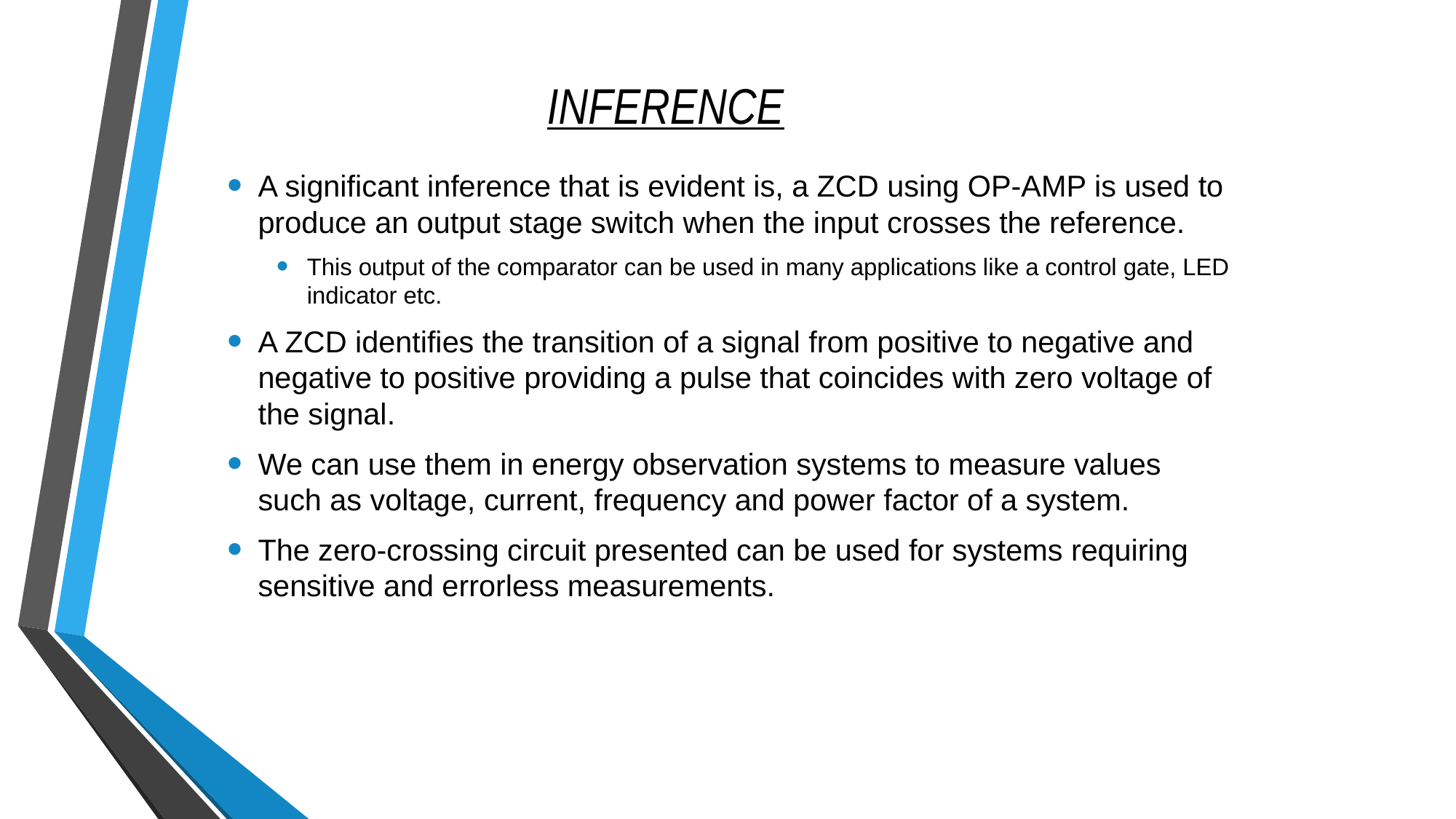

# INFERENCE
A significant inference that is evident is, a ZCD using OP-AMP is used to produce an output stage switch when the input crosses the reference.
This output of the comparator can be used in many applications like a control gate, LED indicator etc.
A ZCD identifies the transition of a signal from positive to negative and negative to positive providing a pulse that coincides with zero voltage of the signal.
We can use them in energy observation systems to measure values such as voltage, current, frequency and power factor of a system.
The zero-crossing circuit presented can be used for systems requiring sensitive and errorless measurements.